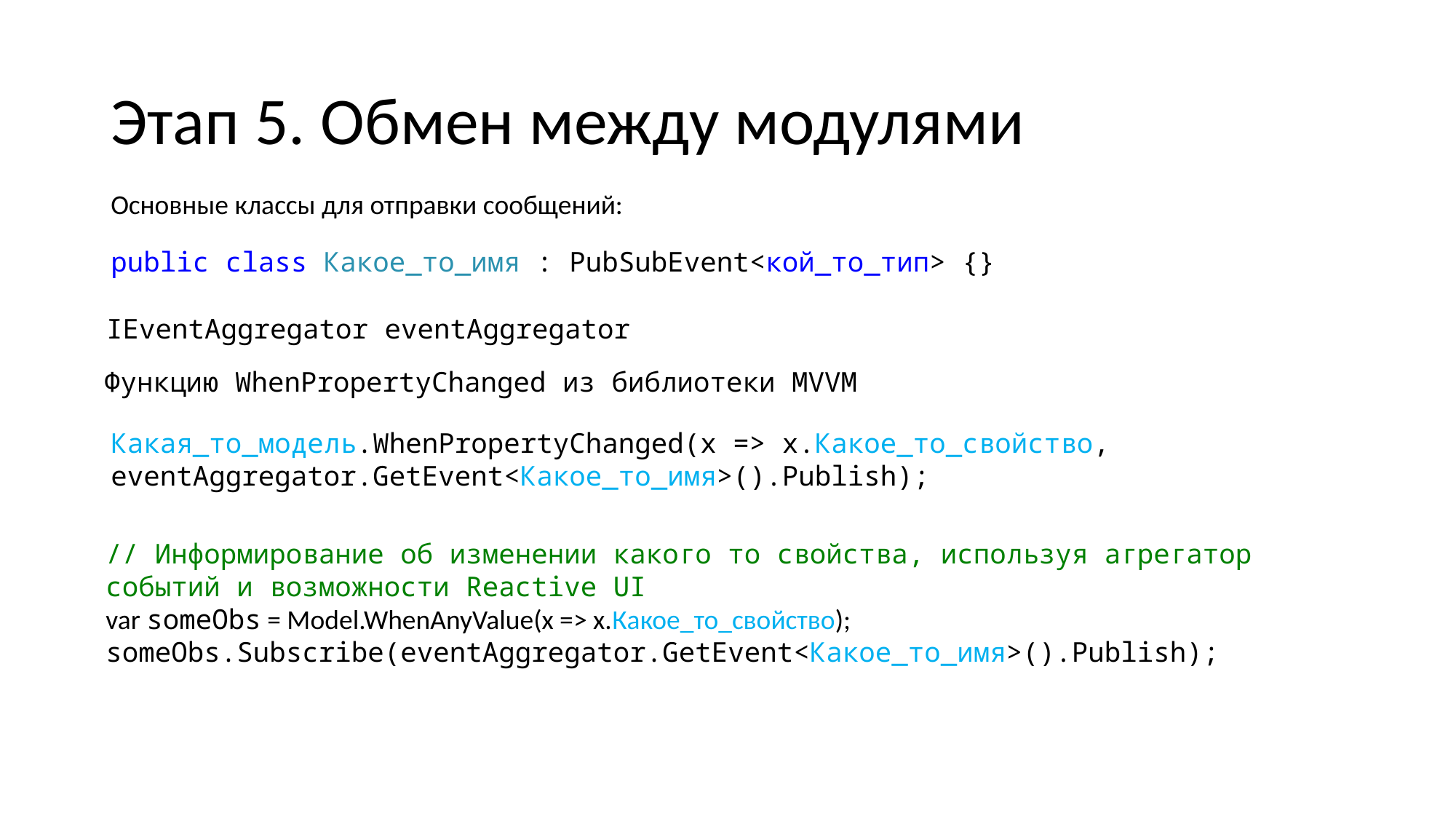

# Этап 5. Обмен между модулями
Основные классы для отправки сообщений:
public class Какое_то_имя : PubSubEvent<кой_то_тип> {}
IEventAggregator eventAggregator
Функцию WhenPropertyChanged из библиотеки MVVM
Какая_то_модель.WhenPropertyChanged(x => x.Какое_то_свойство, eventAggregator.GetEvent<Какое_то_имя>().Publish);
// Информирование об изменении какого то свойства, используя агрегатор событий и возможности Reactive UI
var someObs = Model.WhenAnyValue(x => x.Какое_то_свойство);
someObs.Subscribe(eventAggregator.GetEvent<Какое_то_имя>().Publish);